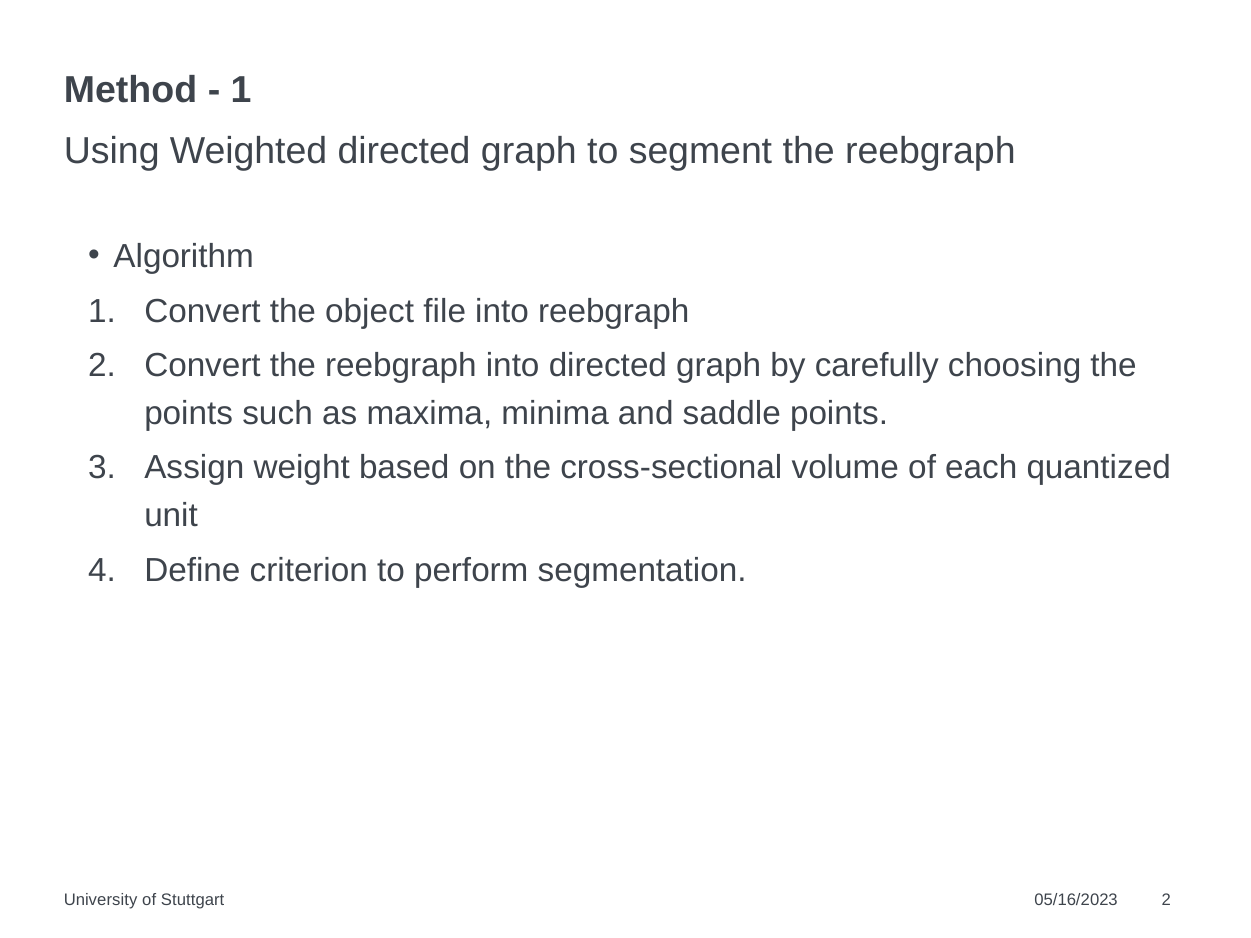

# Method - 1
Using Weighted directed graph to segment the reebgraph
Algorithm
Convert the object file into reebgraph
Convert the reebgraph into directed graph by carefully choosing the points such as maxima, minima and saddle points.
Assign weight based on the cross-sectional volume of each quantized unit
Define criterion to perform segmentation.

University of Stuttgart
05/16/2023

2